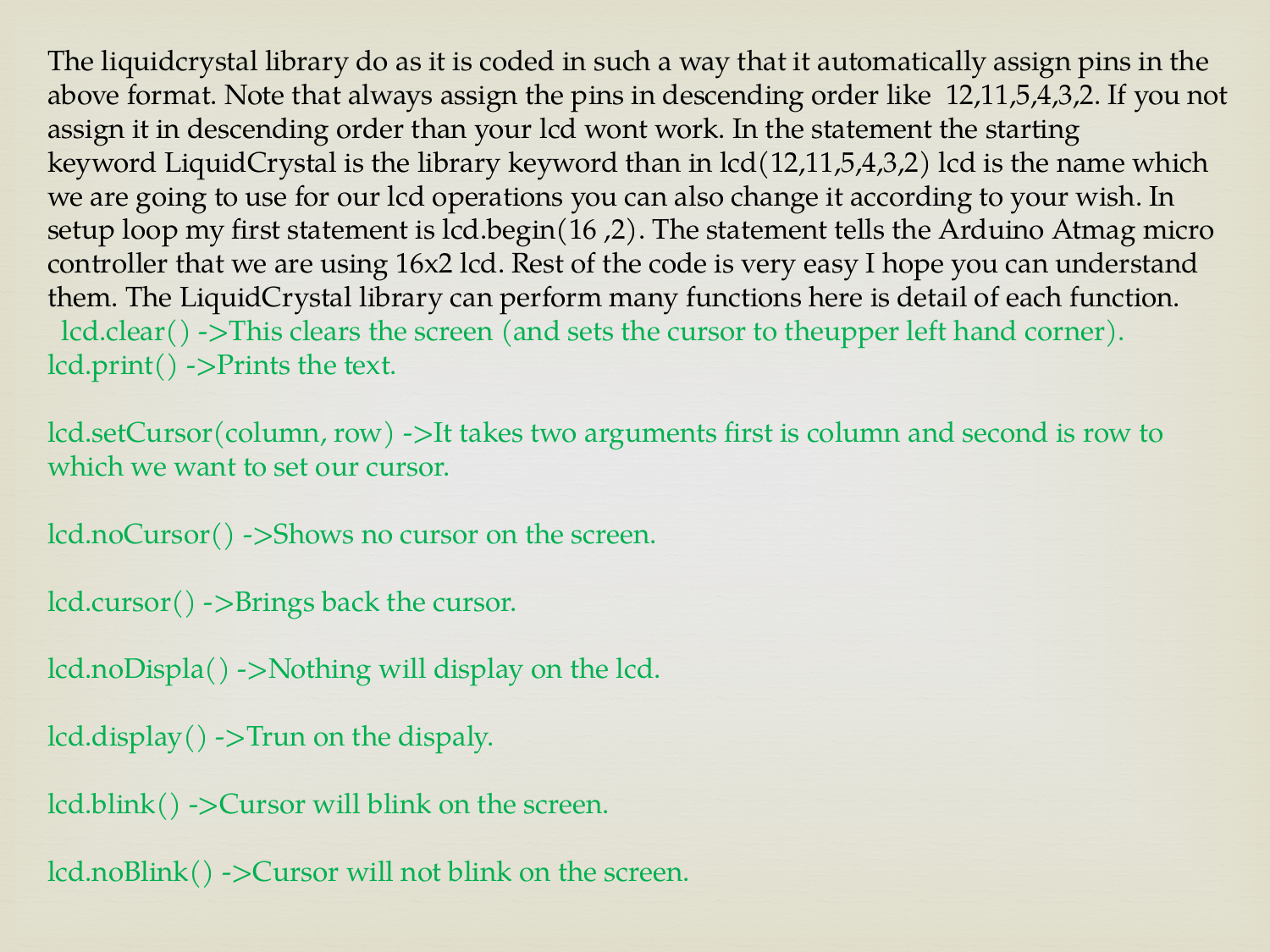

The liquidcrystal library do as it is coded in such a way that it automatically assign pins in the above format. Note that always assign the pins in descending order like  12,11,5,4,3,2. If you not assign it in descending order than your lcd wont work. In the statement the starting keyword LiquidCrystal is the library keyword than in lcd(12,11,5,4,3,2) lcd is the name which we are going to use for our lcd operations you can also change it according to your wish. In setup loop my first statement is lcd.begin(16 ,2). The statement tells the Arduino Atmag micro controller that we are using 16x2 lcd. Rest of the code is very easy I hope you can understand them. The LiquidCrystal library can perform many functions here is detail of each function.     lcd.clear() ->This clears the screen (and sets the cursor to theupper left hand corner).
lcd.print() ->Prints the text.
lcd.setCursor(column, row) ->It takes two arguments first is column and second is row to which we want to set our cursor.
lcd.noCursor() ->Shows no cursor on the screen.
lcd.cursor() ->Brings back the cursor.
lcd.noDispla() ->Nothing will display on the lcd.
lcd.display() ->Trun on the dispaly.
lcd.blink() ->Cursor will blink on the screen.
lcd.noBlink() ->Cursor will not blink on the screen.